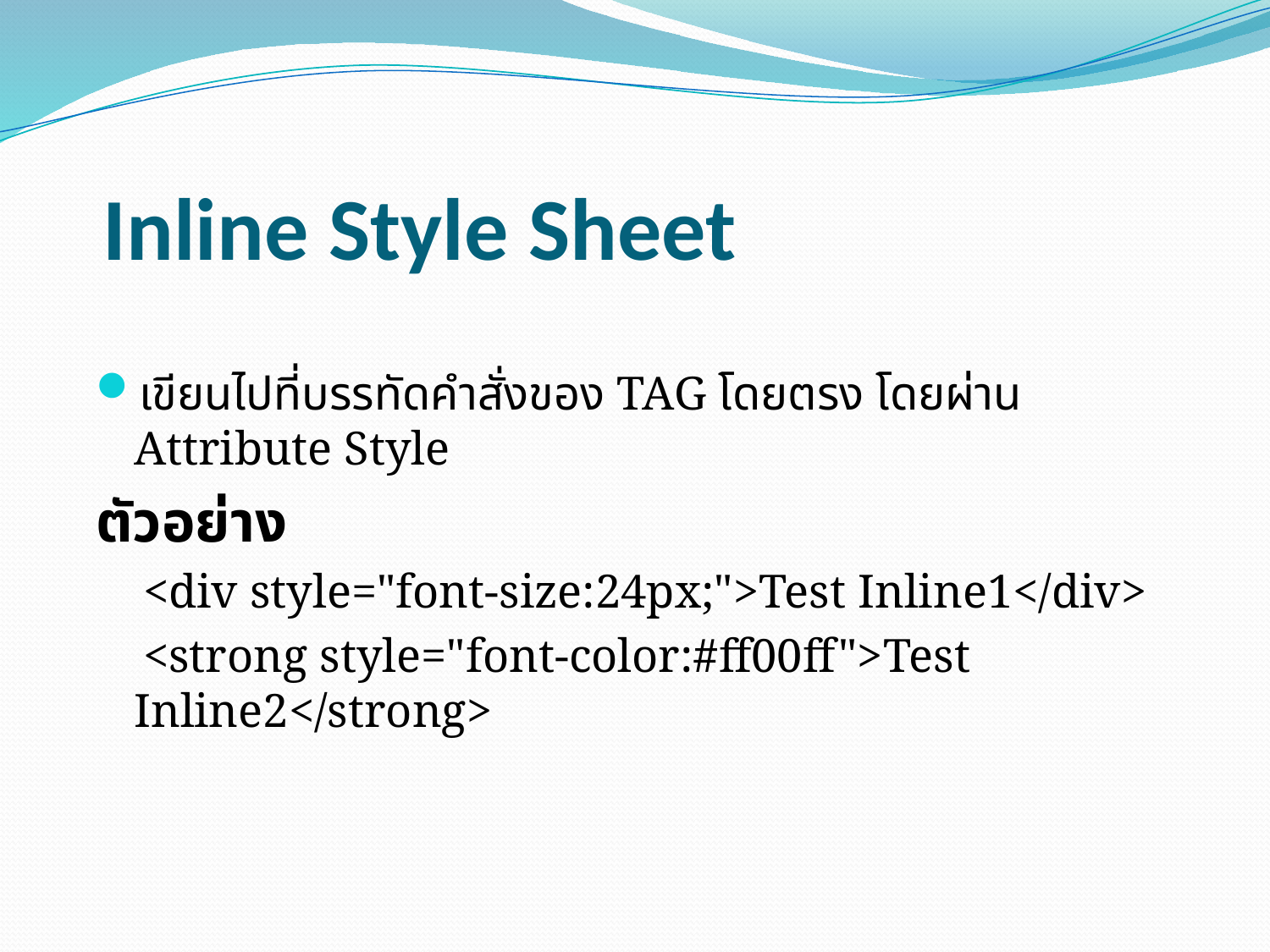

# Inline Style Sheet
เขียนไปที่บรรทัดคำสั่งของ TAG โดยตรง โดยผ่าน Attribute Style
ตัวอย่าง
    <div style="font-size:24px;">Test Inline1</div>
    <strong style="font-color:#ff00ff">Test Inline2</strong>